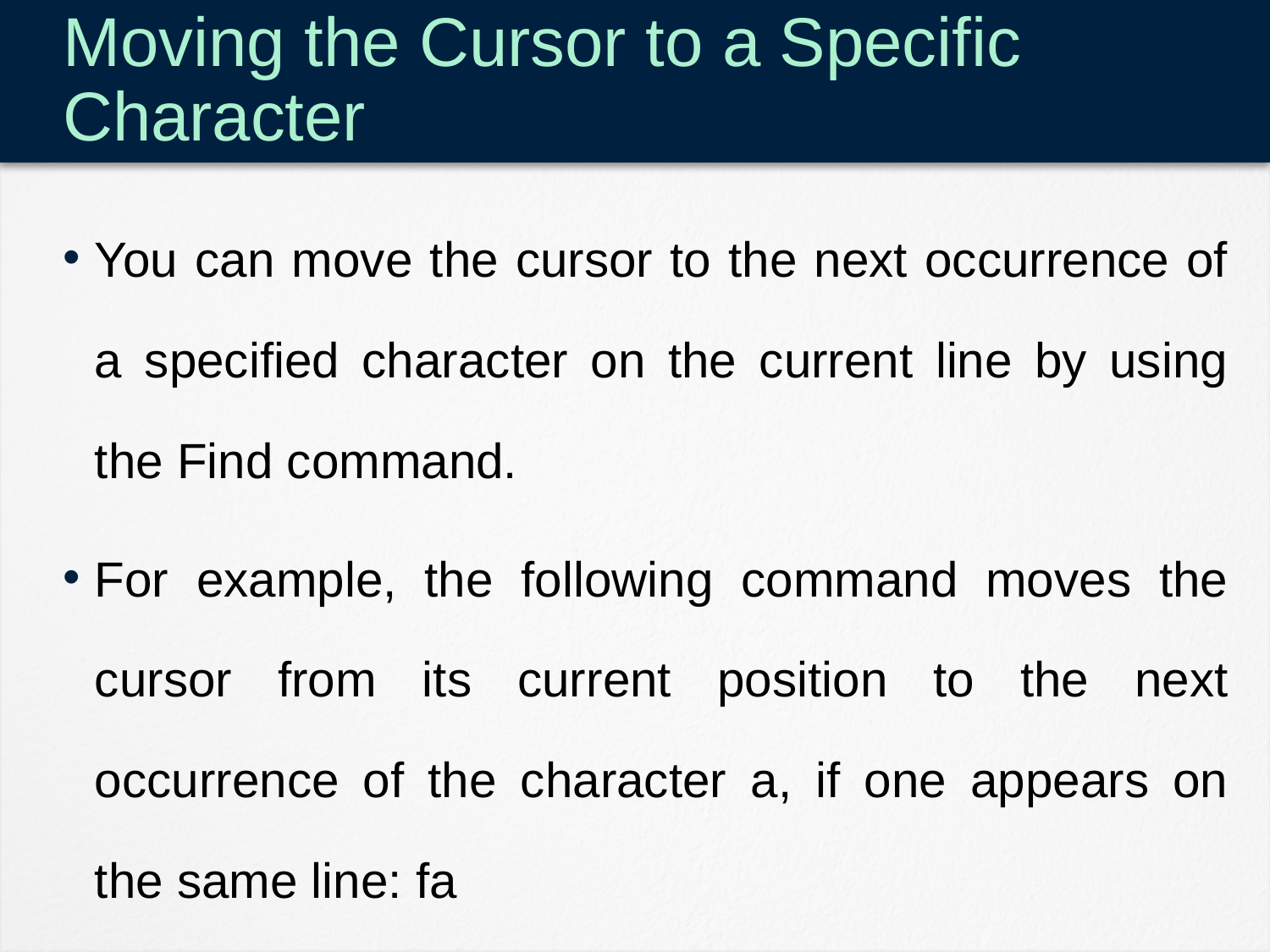

# Moving the Cursor to a Specific Character
You can move the cursor to the next occurrence of a specified character on the current line by using the Find command.
For example, the following command moves the cursor from its current position to the next occurrence of the character a, if one appears on the same line: fa